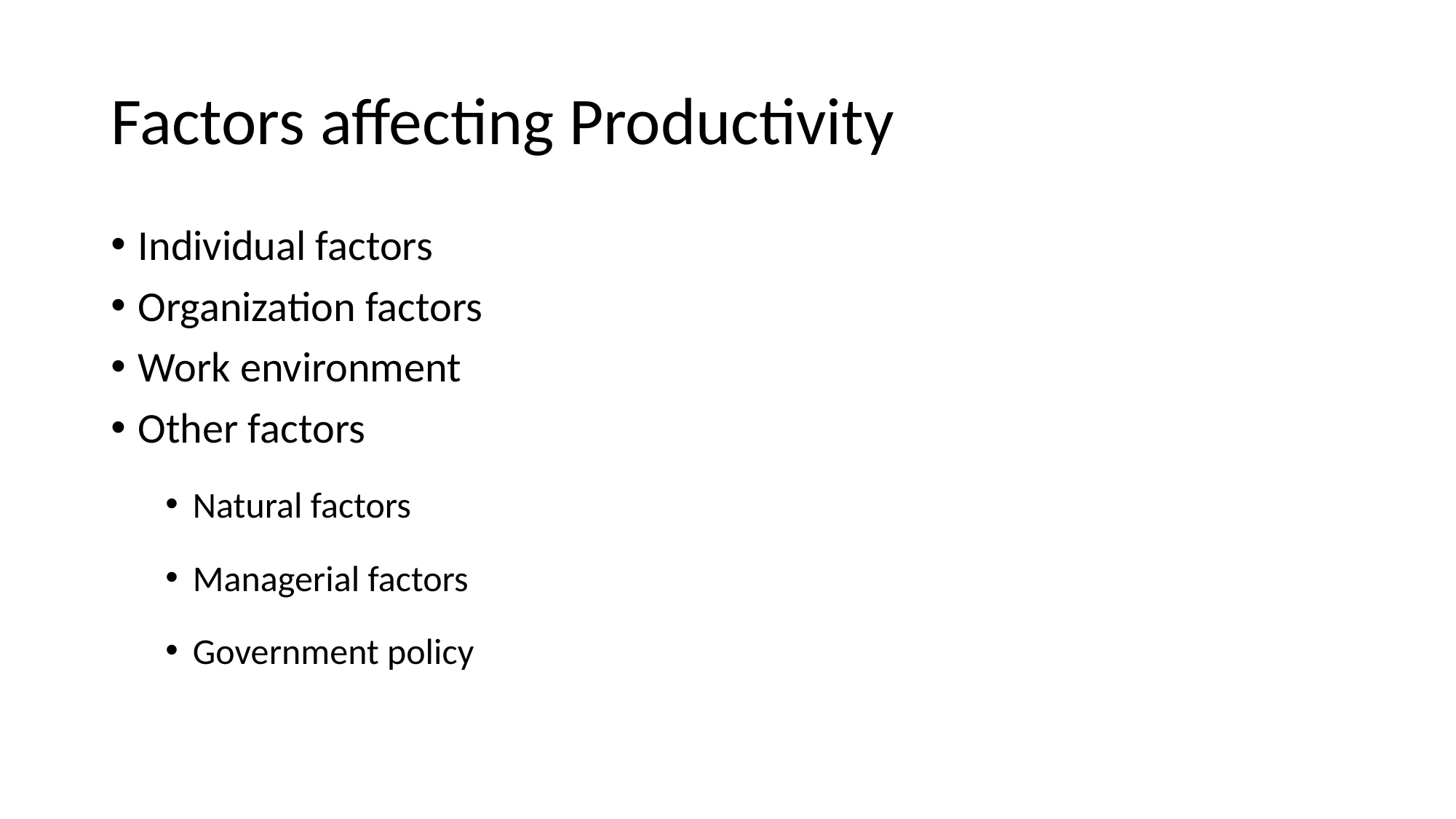

# Factors affecting Productivity
Individual factors
Organization factors
Work environment
Other factors
Natural factors
Managerial factors
Government policy